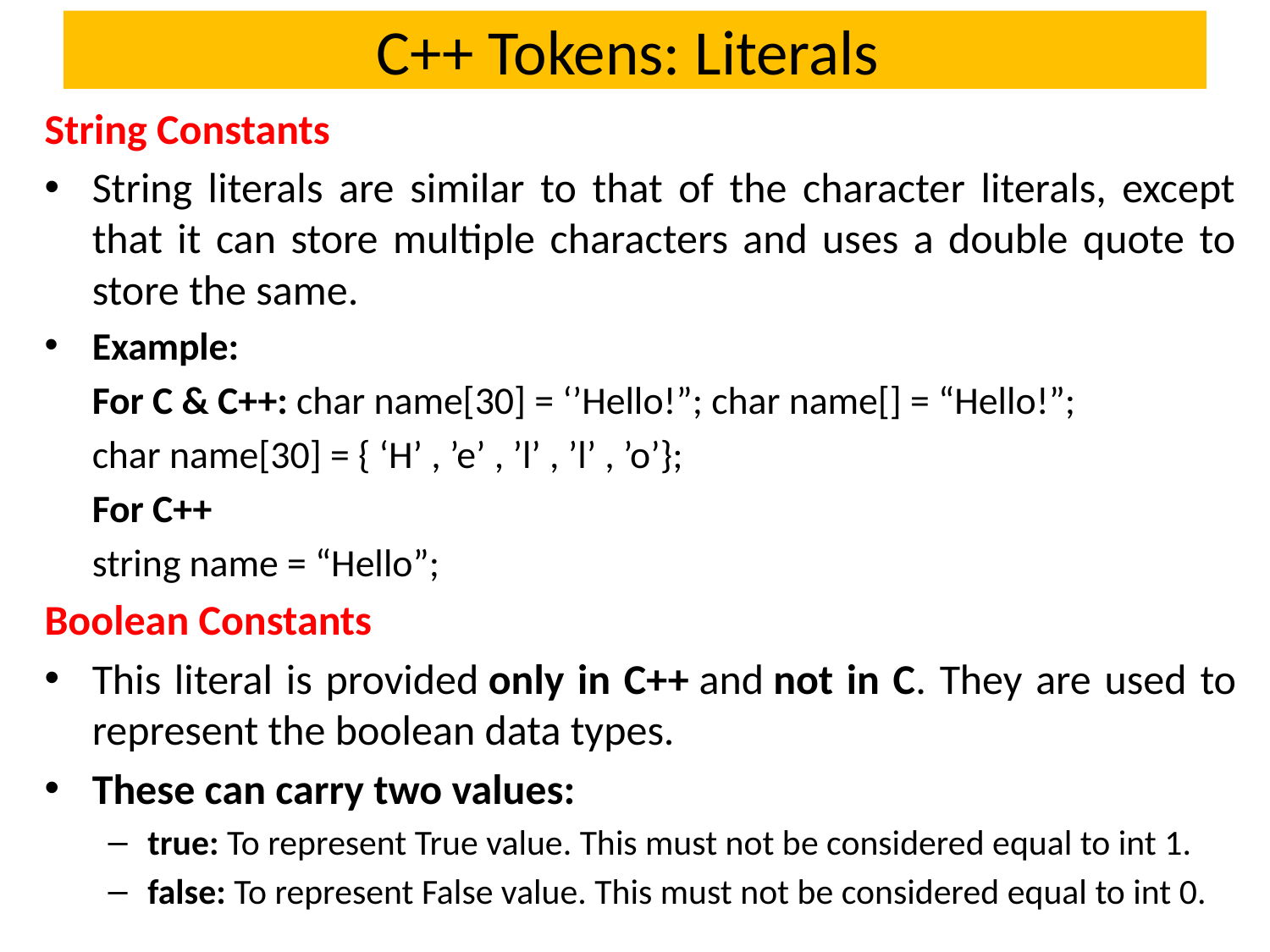

# C++ Tokens: Literals
String Constants
String literals are similar to that of the character literals, except that it can store multiple characters and uses a double quote to store the same.
Example:
	For C & C++: char name[30] = ‘’Hello!”; char name[] = “Hello!”;
	char name[30] = { ‘H’ , ’e’ , ’l’ , ’l’ , ’o’};
	For C++
	string name = “Hello”;
Boolean Constants
This literal is provided only in C++ and not in C. They are used to represent the boolean data types.
These can carry two values:
true: To represent True value. This must not be considered equal to int 1.
false: To represent False value. This must not be considered equal to int 0.